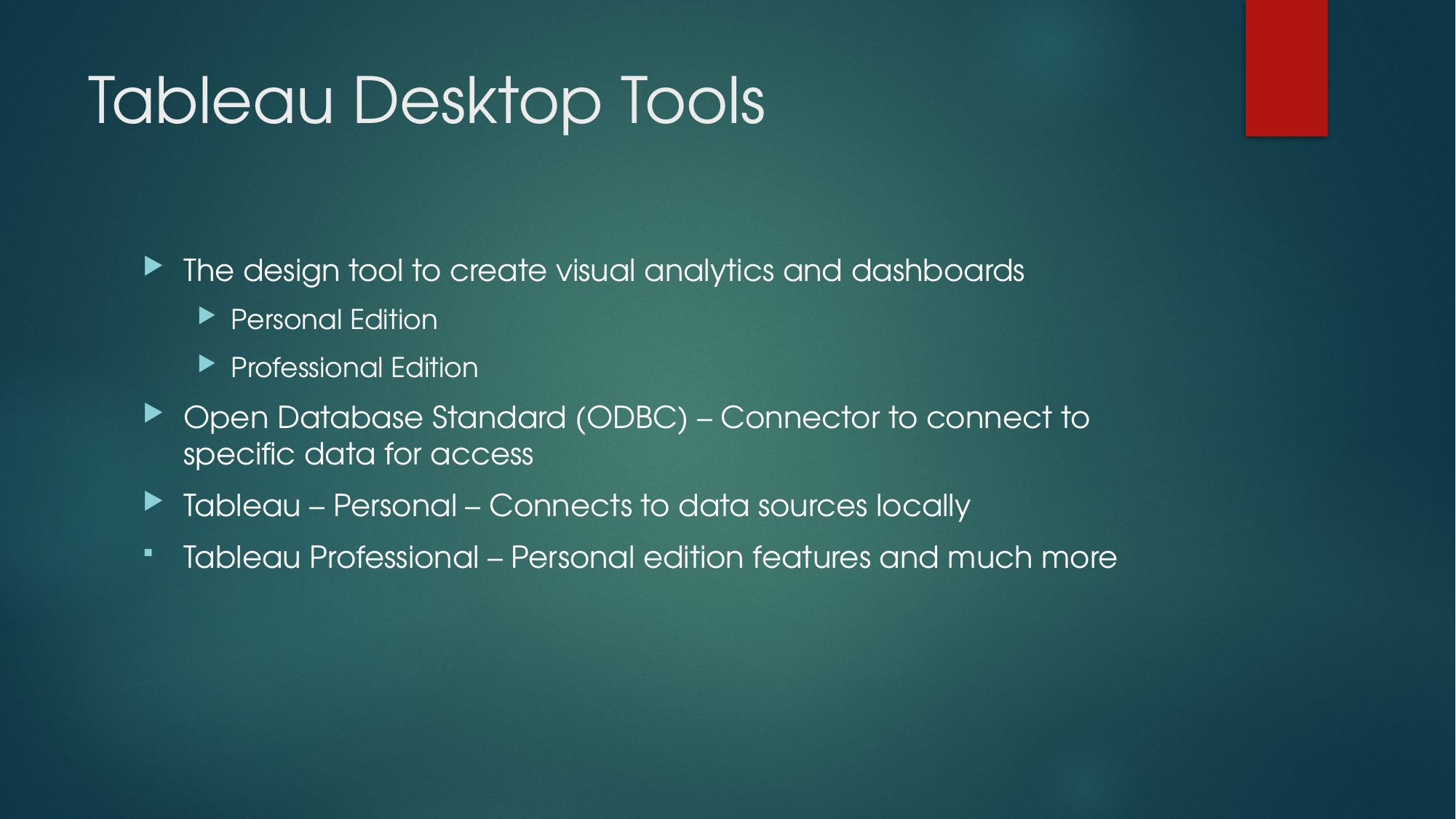

# Tableau Desktop Tools
The design tool to create visual analytics and dashboards
Personal Edition
Professional Edition
Open Database Standard (ODBC) – Connector to connect to specific data for access
Tableau – Personal – Connects to data sources locally
Tableau Professional – Personal edition features and much more